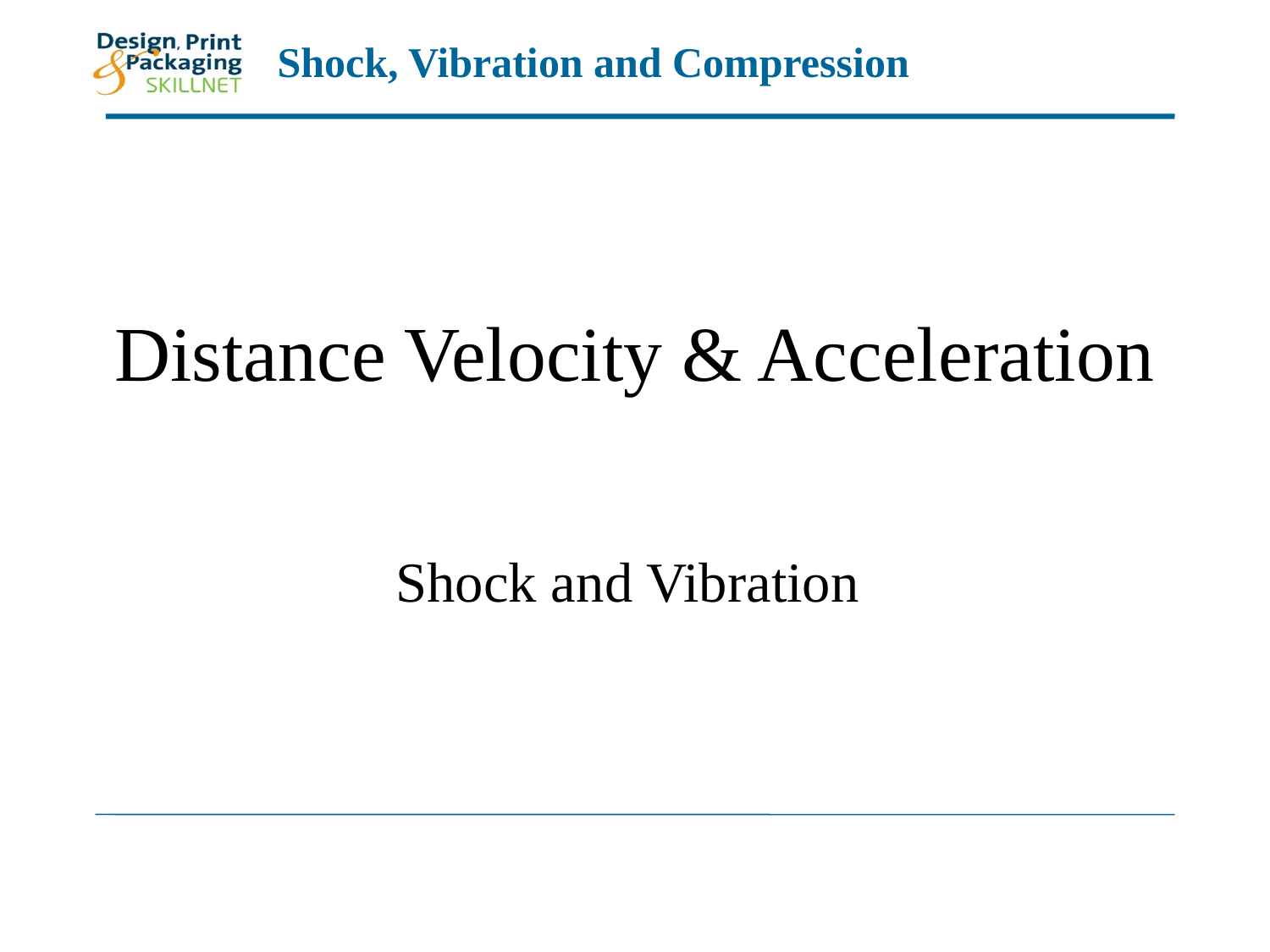

# Distance Velocity & Acceleration
Shock and Vibration